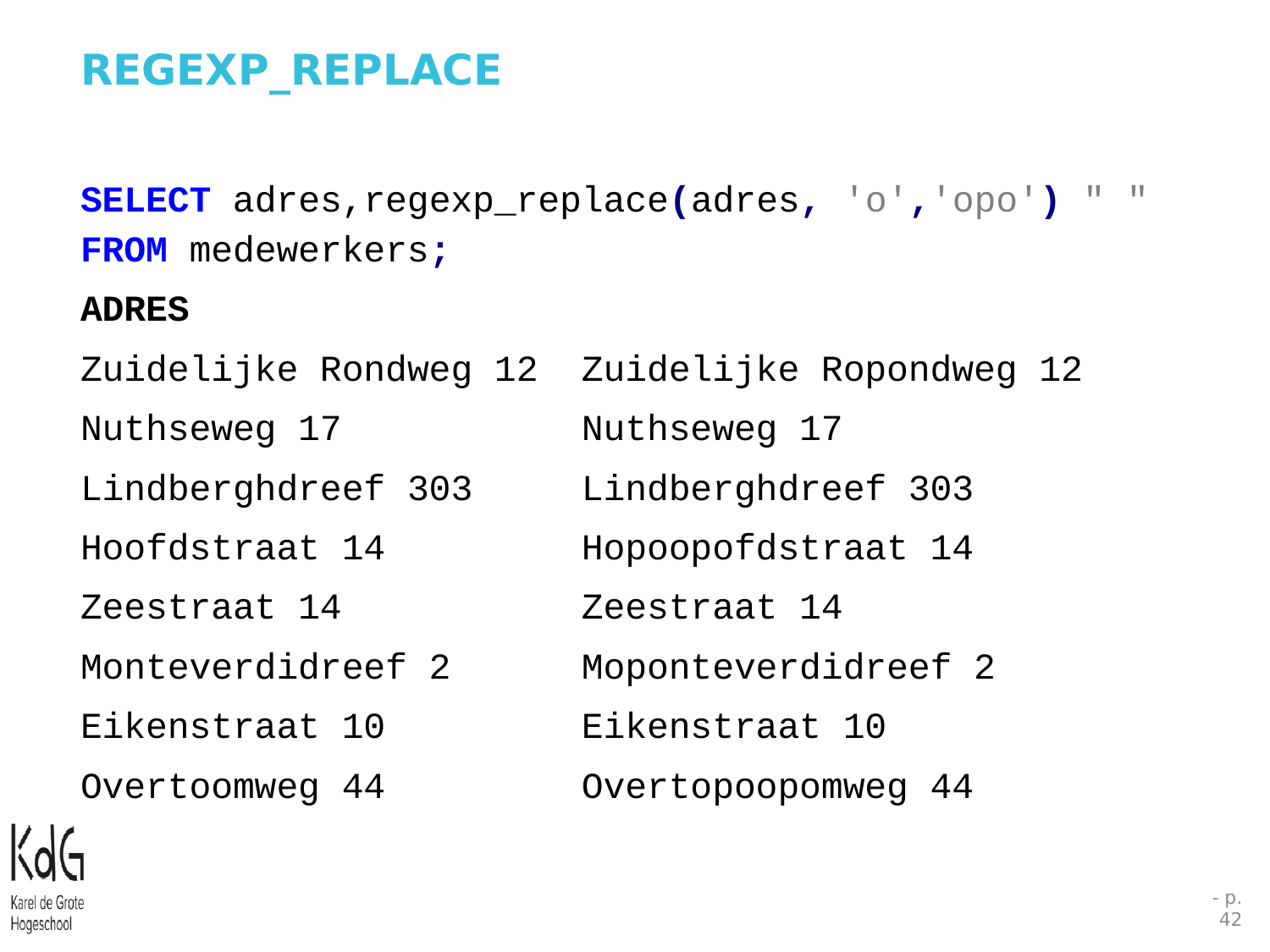

# REGEXP_REPLACE
SELECT adres,regexp_replace(adres, 'o','opo') " "
FROM medewerkers;
ADRES
Zuidelijke Rondweg 12  Zuidelijke Ropondweg 12
Nuthseweg 17           Nuthseweg 17
Lindberghdreef 303     Lindberghdreef 303
Hoofdstraat 14         Hopoopofdstraat 14
Zeestraat 14           Zeestraat 14
Monteverdidreef 2      Moponteverdidreef 2
Eikenstraat 10         Eikenstraat 10
Overtoomweg 44         Overtopoopomweg 44
- p.42